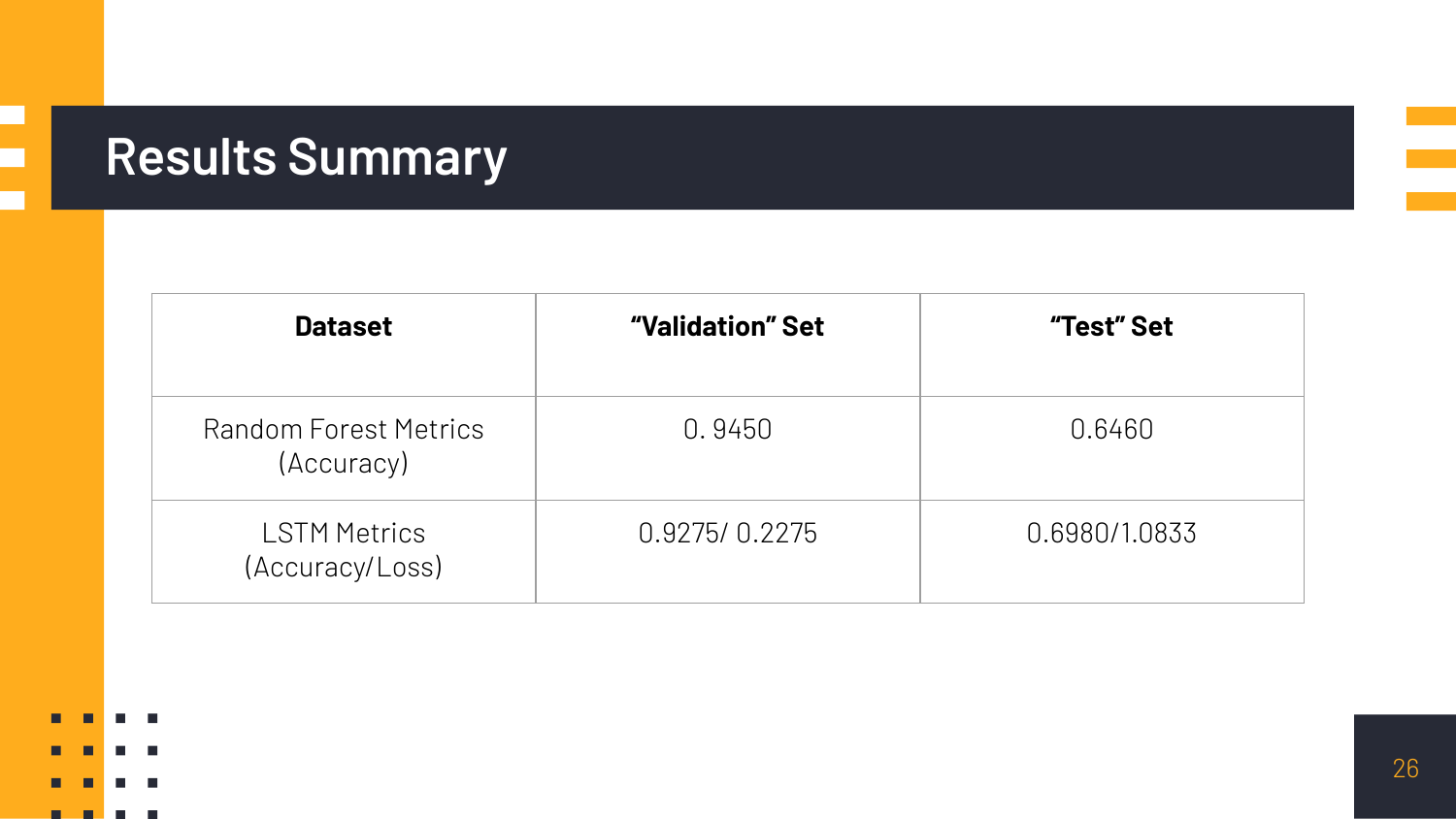

# Results Summary
| Dataset | “Validation” Set | “Test” Set |
| --- | --- | --- |
| Random Forest Metrics (Accuracy) | 0. 9450 | 0.6460 |
| LSTM Metrics (Accuracy/Loss) | 0.9275/ 0.2275 | 0.6980/1.0833 |
26